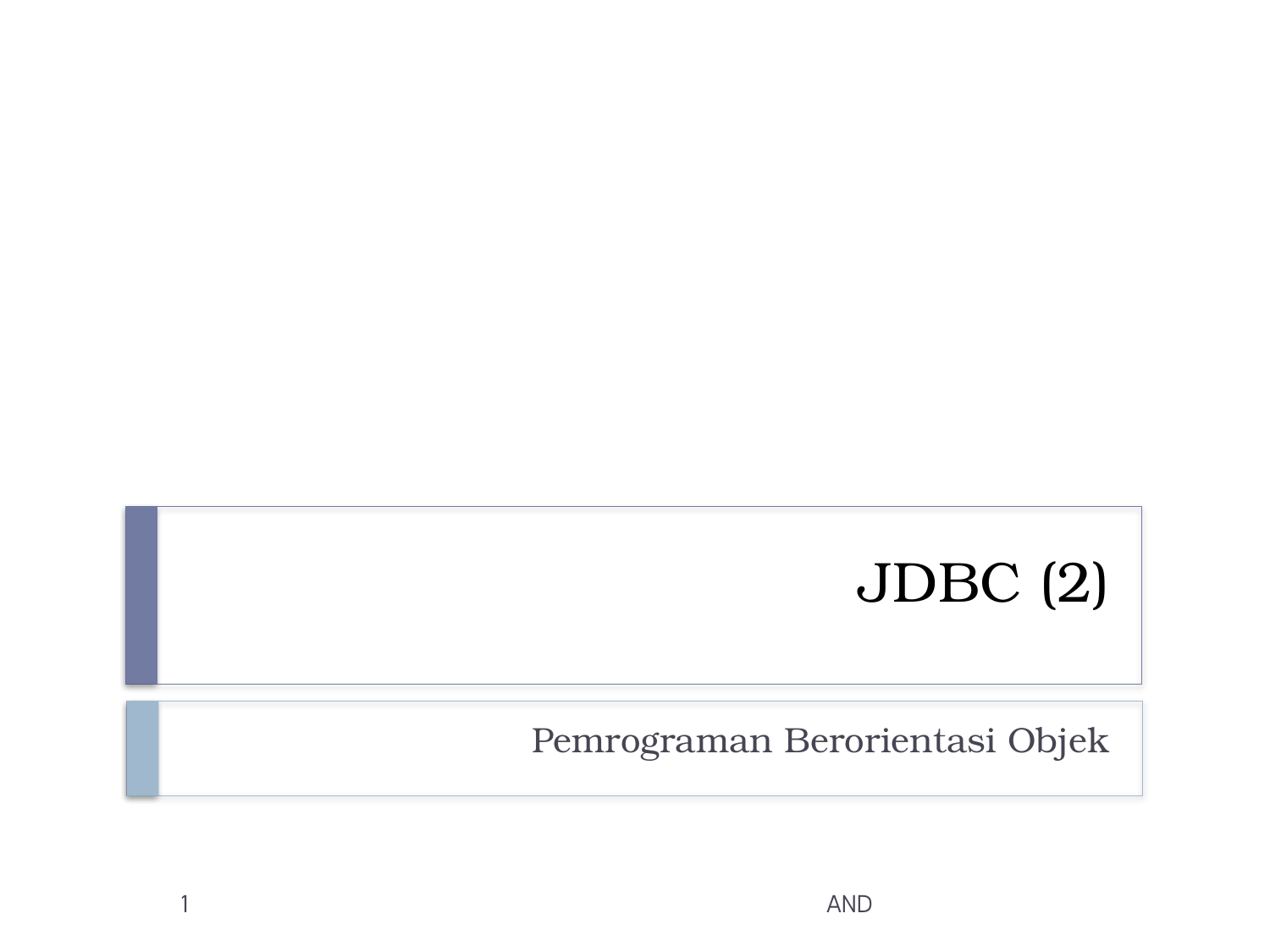

# JDBC (2)
Pemrograman Berorientasi Objek
1
AND